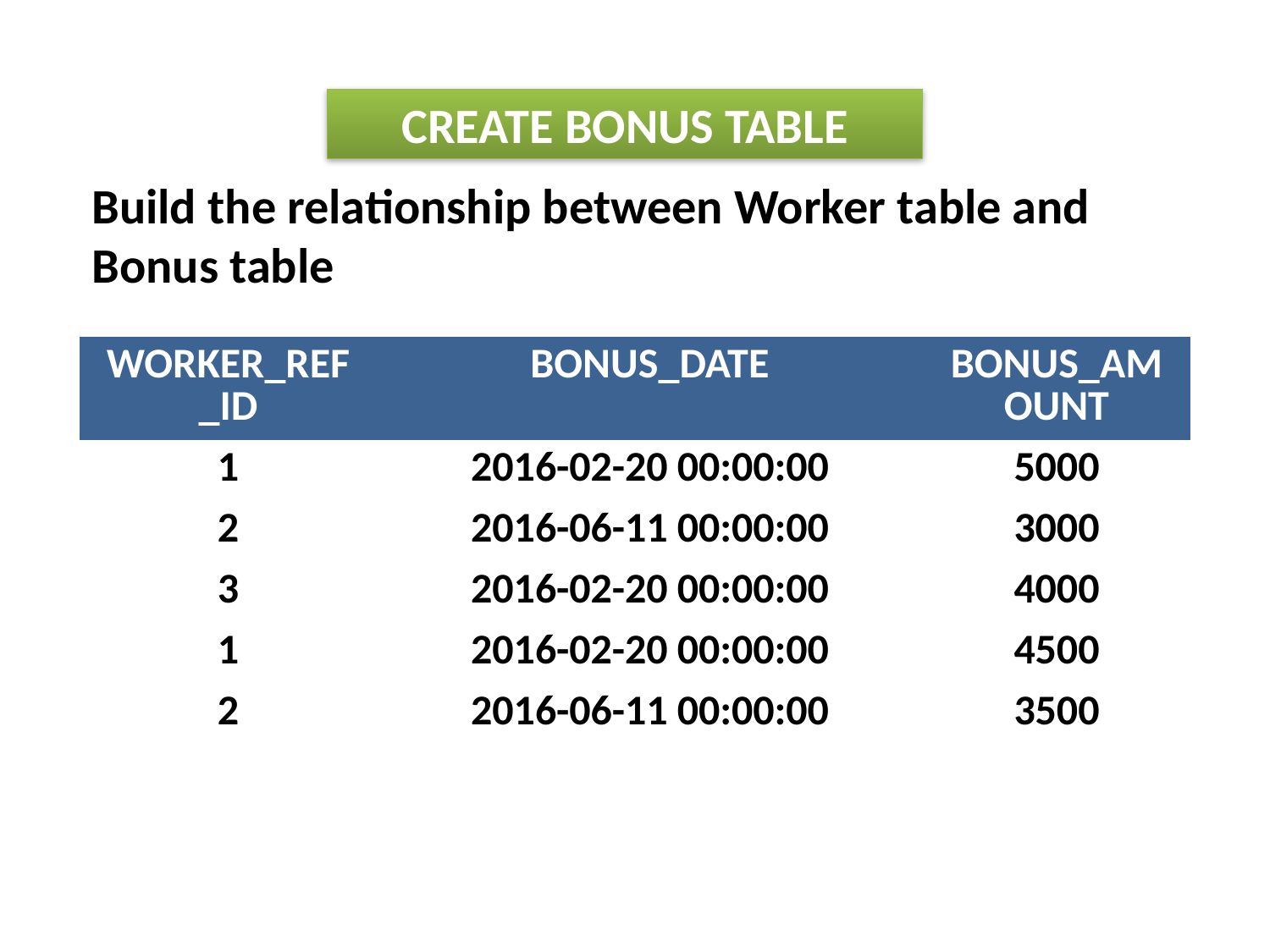

CREATE BONUS TABLE
Build the relationship between Worker table and Bonus table
| WORKER\_REF\_ID | BONUS\_DATE | BONUS\_AMOUNT |
| --- | --- | --- |
| 1 | 2016-02-20 00:00:00 | 5000 |
| 2 | 2016-06-11 00:00:00 | 3000 |
| 3 | 2016-02-20 00:00:00 | 4000 |
| 1 | 2016-02-20 00:00:00 | 4500 |
| 2 | 2016-06-11 00:00:00 | 3500 |